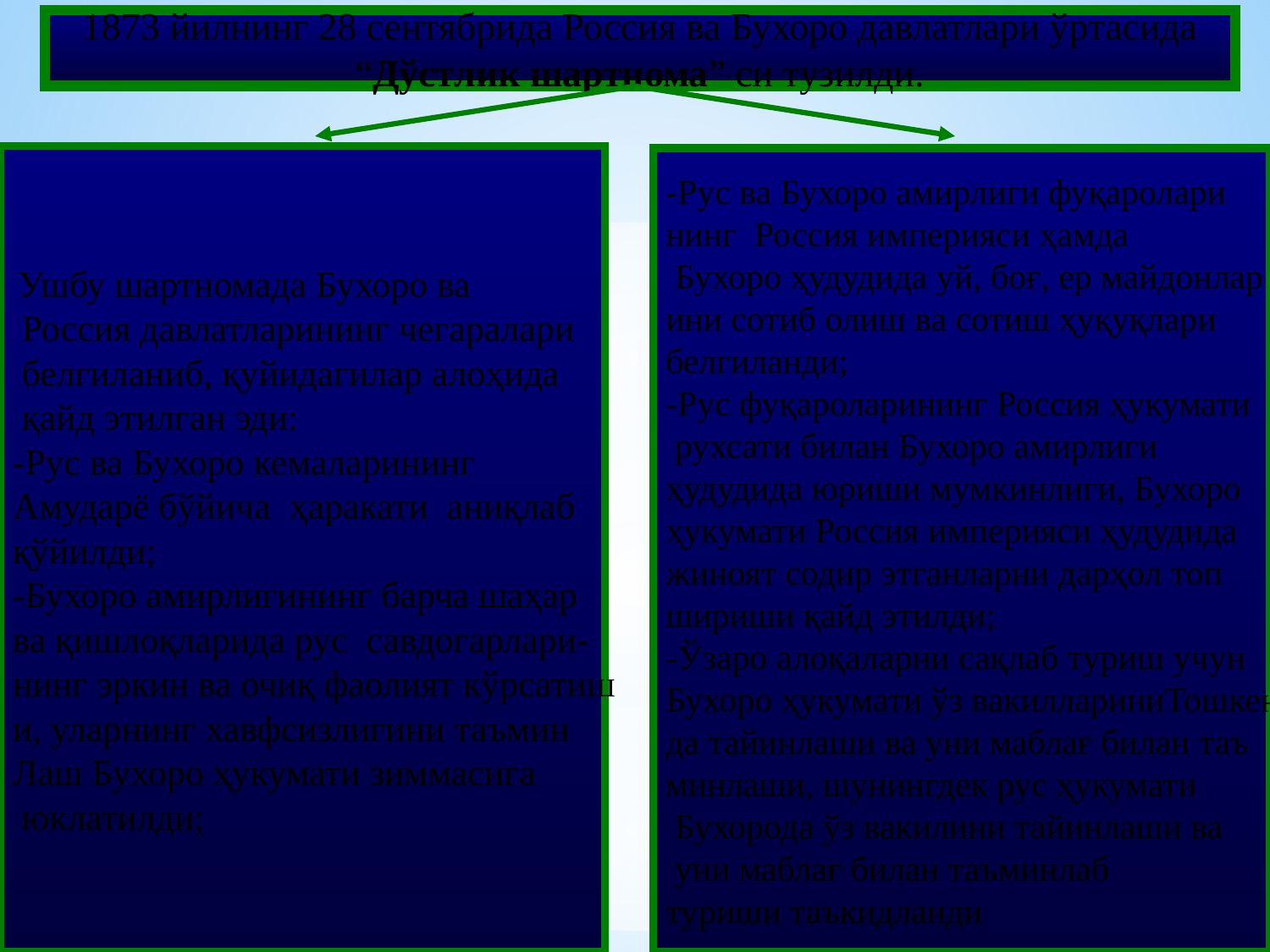

1873 йилнинг 28 сентябрида Россия ва Бухоро давлатлари ўртасида
“Дўстлик шартнома” си тузилди.

 Ушбу шартномада Бухоро ва
 Россия давлатларининг чегаралари
 белгиланиб, қуйидагилар алоҳида
 қайд этилган эди:
-Рус ва Бухоро кемаларининг
Амударё бўйича  ҳаракати  аниқлаб
қўйилди;
-Бухоро амирлигининг барча шаҳар
ва қишлоқларида рус  савдогарлари-
нинг эркин ва очиқ фаолият кўрсатиш
и, уларнинг хавфсизлигини таъмин
Лаш Бухоро ҳукумати зиммасига
 юклатилди;
-Рус ва Бухоро амирлиги фуқаролари
нинг  Россия империяси ҳамда
 Бухоро ҳудудида уй, боғ, ер майдонлар
ини сотиб олиш ва сотиш ҳуқуқлари
белгиланди;
-Рус фуқароларининг Россия ҳукумати
 рухсати билан Бухоро амирлиги
ҳудудида юриши мумкинлиги, Бухоро
ҳукумати Россия империяси ҳудудида
жиноят содир этганларни дарҳол топ
шириши қайд этилди;
-Ўзаро алоқаларни сақлаб туриш учун
Бухоро ҳукумати ўз вакиллариниТошкент
да тайинлаши ва уни маблағ билан таъ
минлаши, шунингдек рус ҳукумати
 Бухорода ўз вакилини тайинлаши ва
 уни маблағ билан таъминлаб
туриши таъкидланди